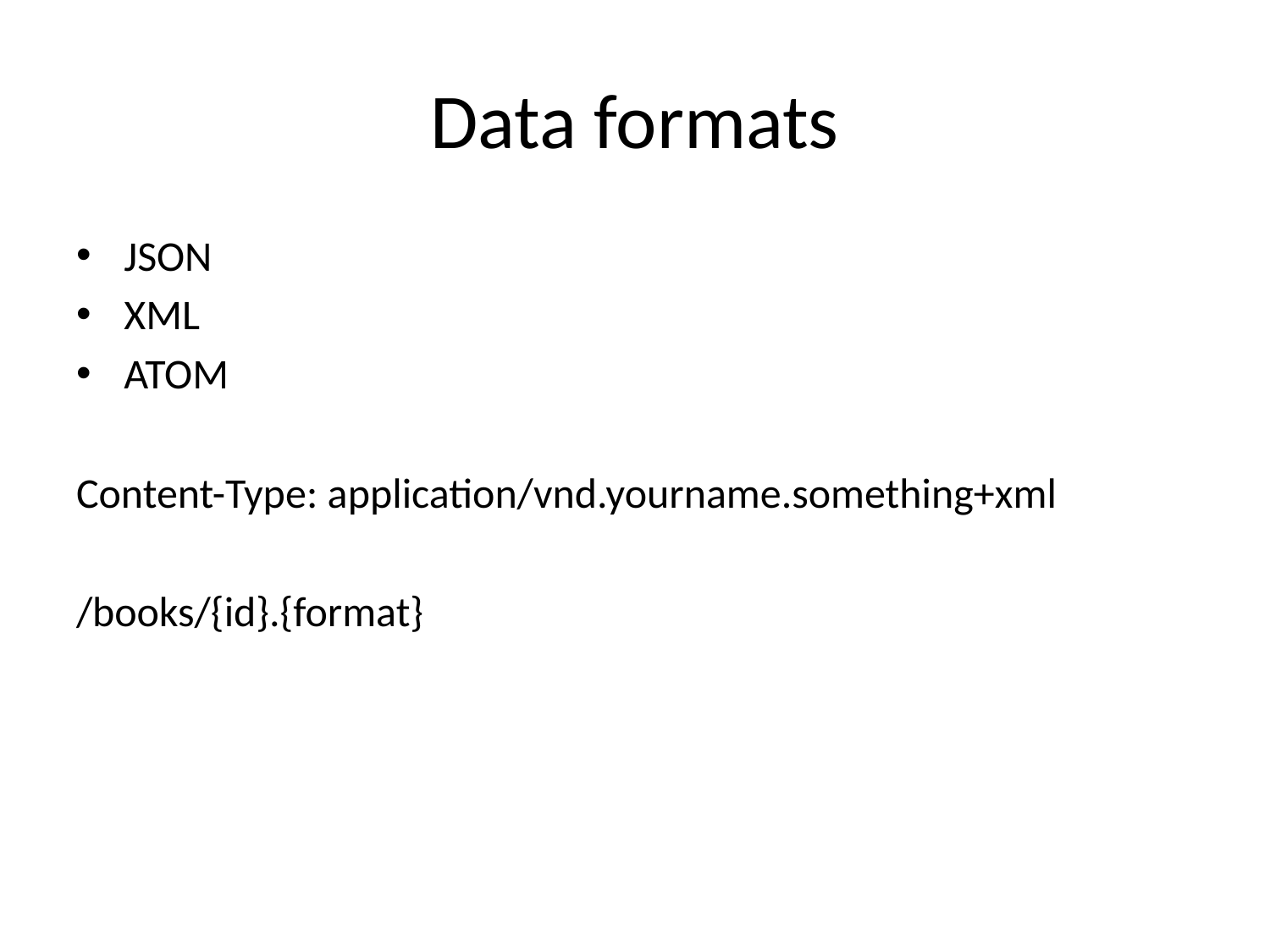

# Data formats
JSON
XML
ATOM

Content-Type: application/vnd.yourname.something+xml

/books/{id}.{format}